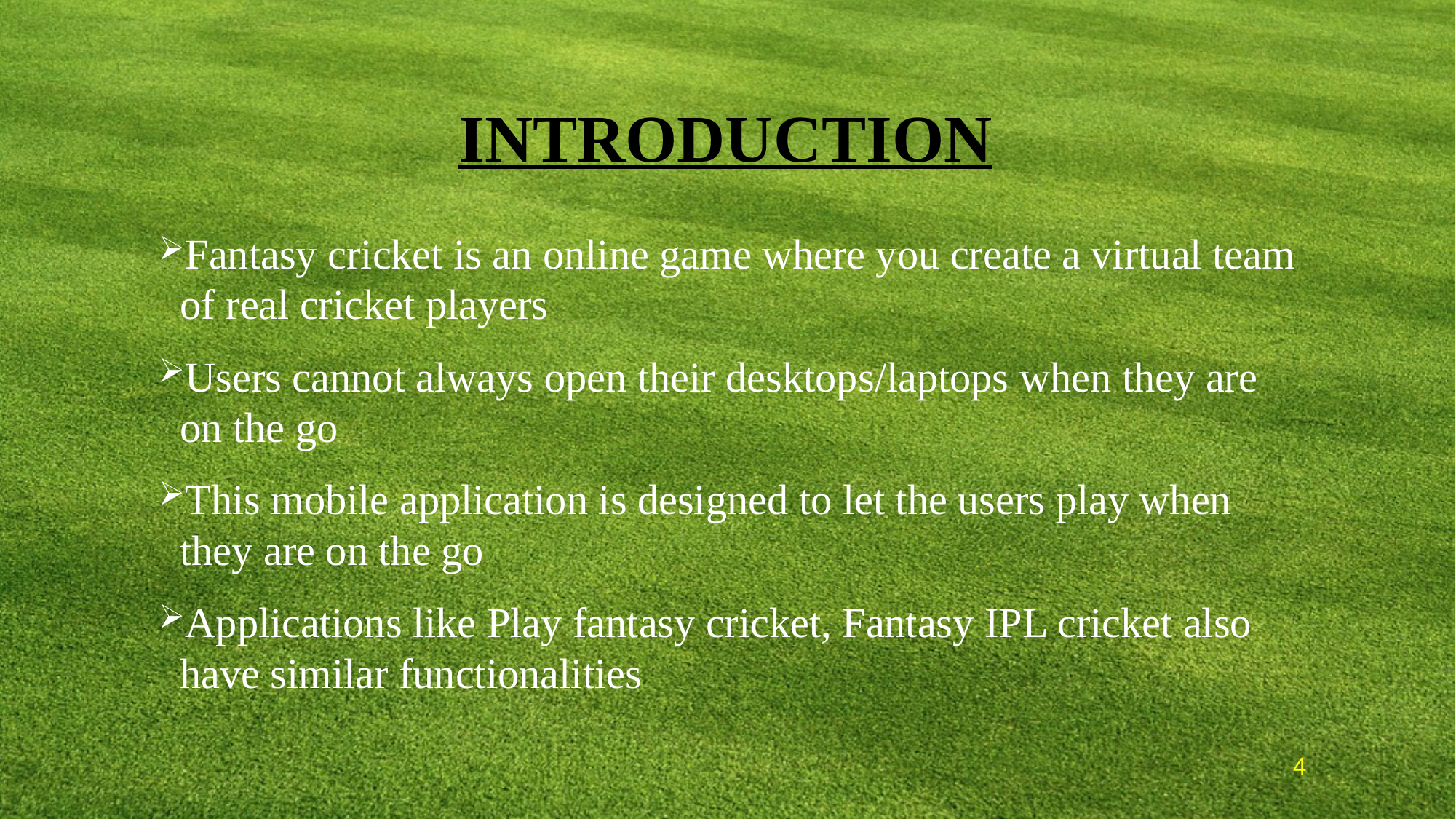

# INTRODUCTION
Fantasy cricket is an online game where you create a virtual team of real cricket players
Users cannot always open their desktops/laptops when they are on the go
This mobile application is designed to let the users play when they are on the go
Applications like Play fantasy cricket, Fantasy IPL cricket also have similar functionalities

4